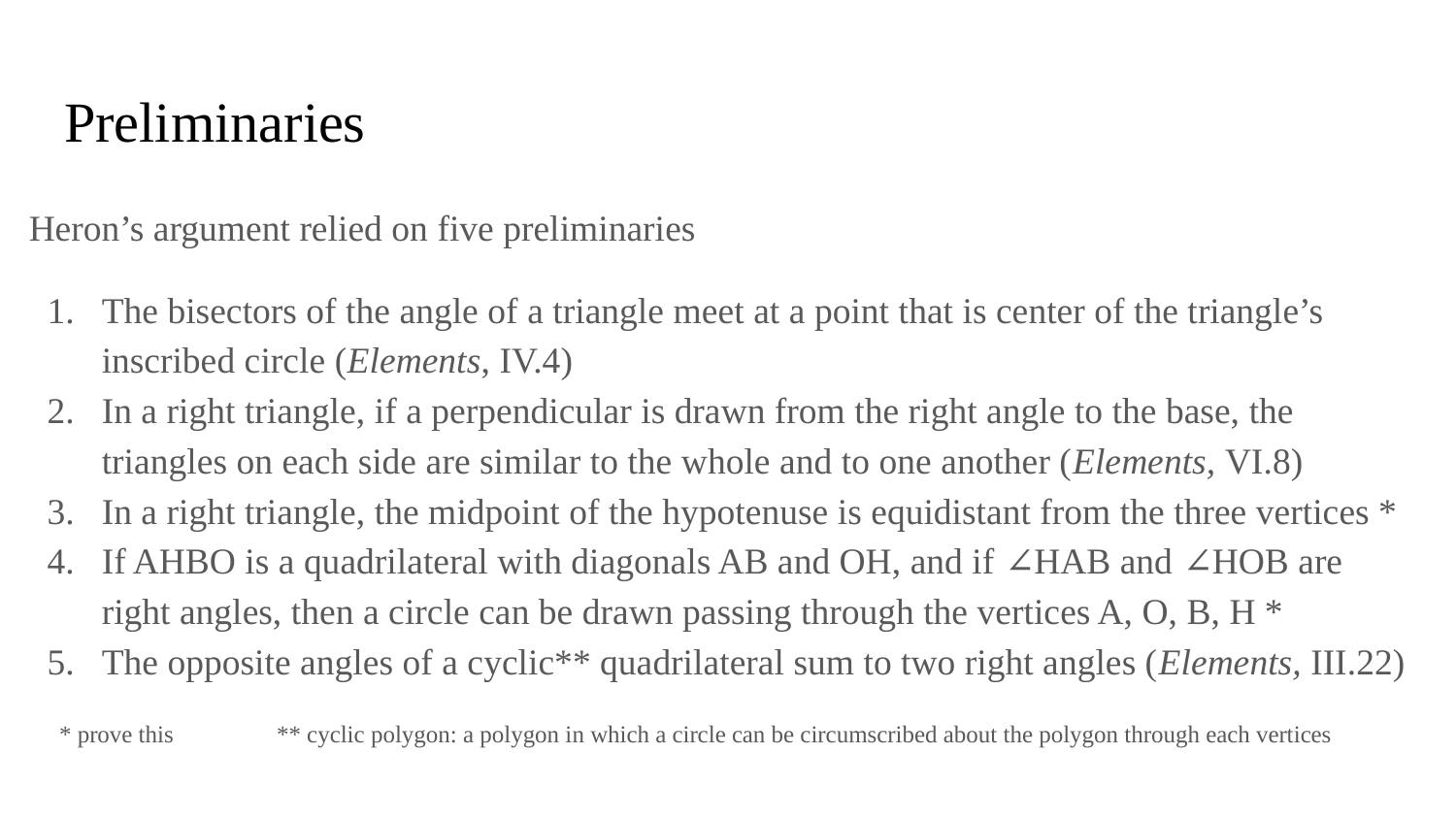

# Preliminaries
Heron’s argument relied on five preliminaries
The bisectors of the angle of a triangle meet at a point that is center of the triangle’s inscribed circle (Elements, IV.4)
In a right triangle, if a perpendicular is drawn from the right angle to the base, the triangles on each side are similar to the whole and to one another (Elements, VI.8)
In a right triangle, the midpoint of the hypotenuse is equidistant from the three vertices *
If AHBO is a quadrilateral with diagonals AB and OH, and if ∠HAB and ∠HOB are right angles, then a circle can be drawn passing through the vertices A, O, B, H *
The opposite angles of a cyclic** quadrilateral sum to two right angles (Elements, III.22)
     * prove this                 ** cyclic polygon: a polygon in which a circle can be circumscribed about the polygon through each vertices